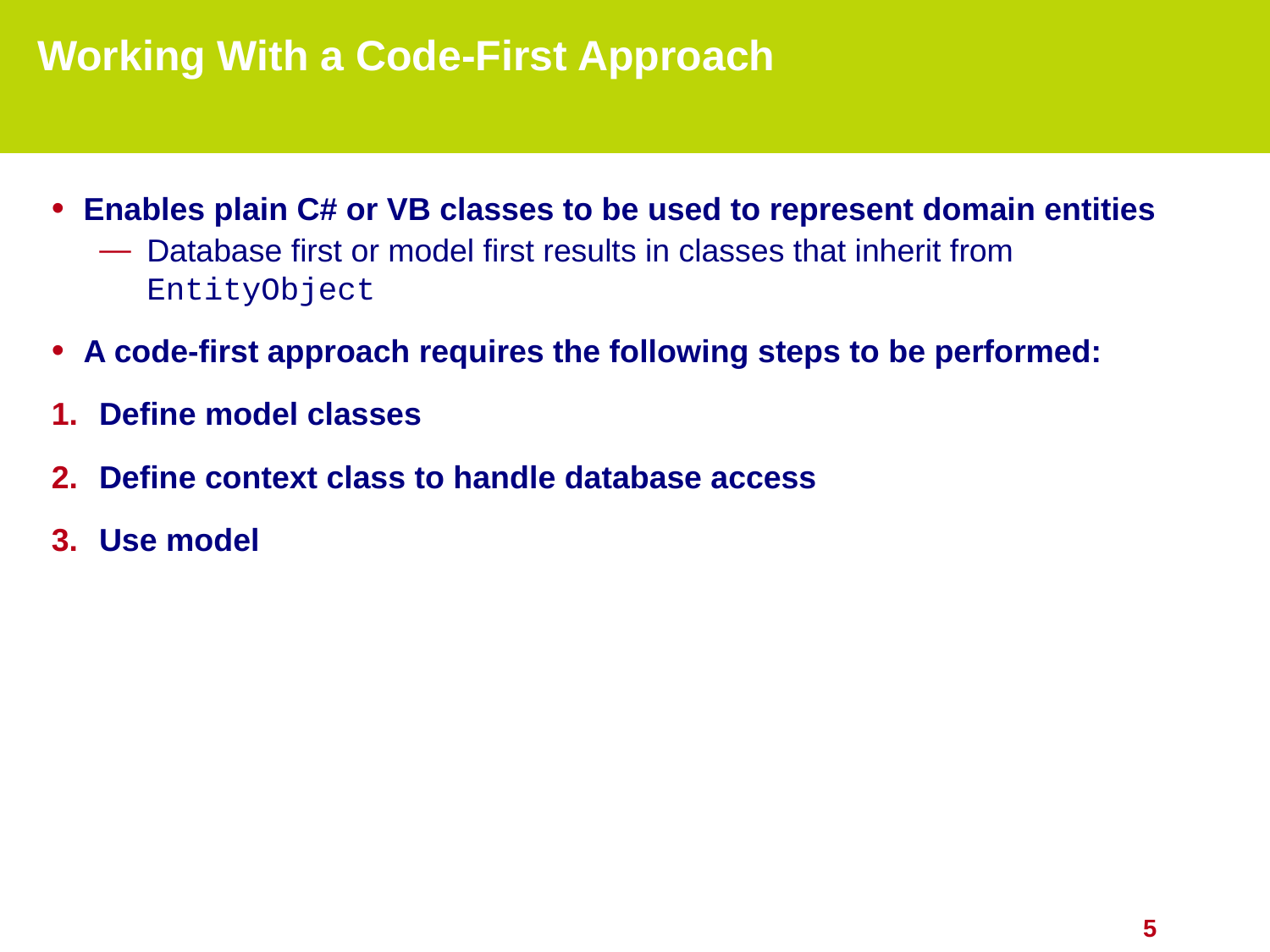

# Working With a Code-First Approach
Enables plain C# or VB classes to be used to represent domain entities
Database first or model first results in classes that inherit from EntityObject
A code-first approach requires the following steps to be performed:
Define model classes
Define context class to handle database access
Use model